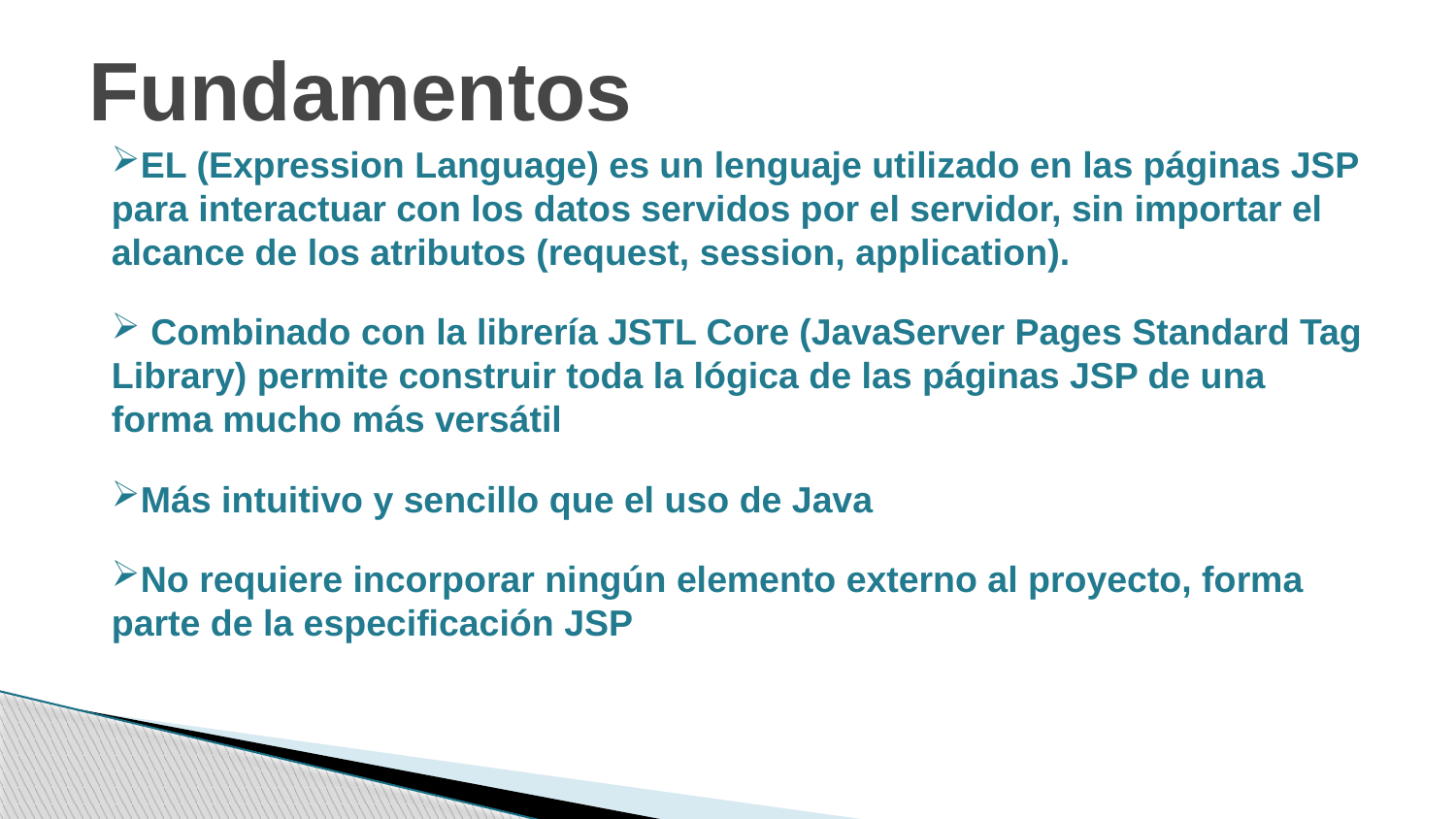

Fundamentos
EL (Expression Language) es un lenguaje utilizado en las páginas JSP para interactuar con los datos servidos por el servidor, sin importar el alcance de los atributos (request, session, application).
 Combinado con la librería JSTL Core (JavaServer Pages Standard Tag Library) permite construir toda la lógica de las páginas JSP de una forma mucho más versátil
Más intuitivo y sencillo que el uso de Java
No requiere incorporar ningún elemento externo al proyecto, forma parte de la especificación JSP